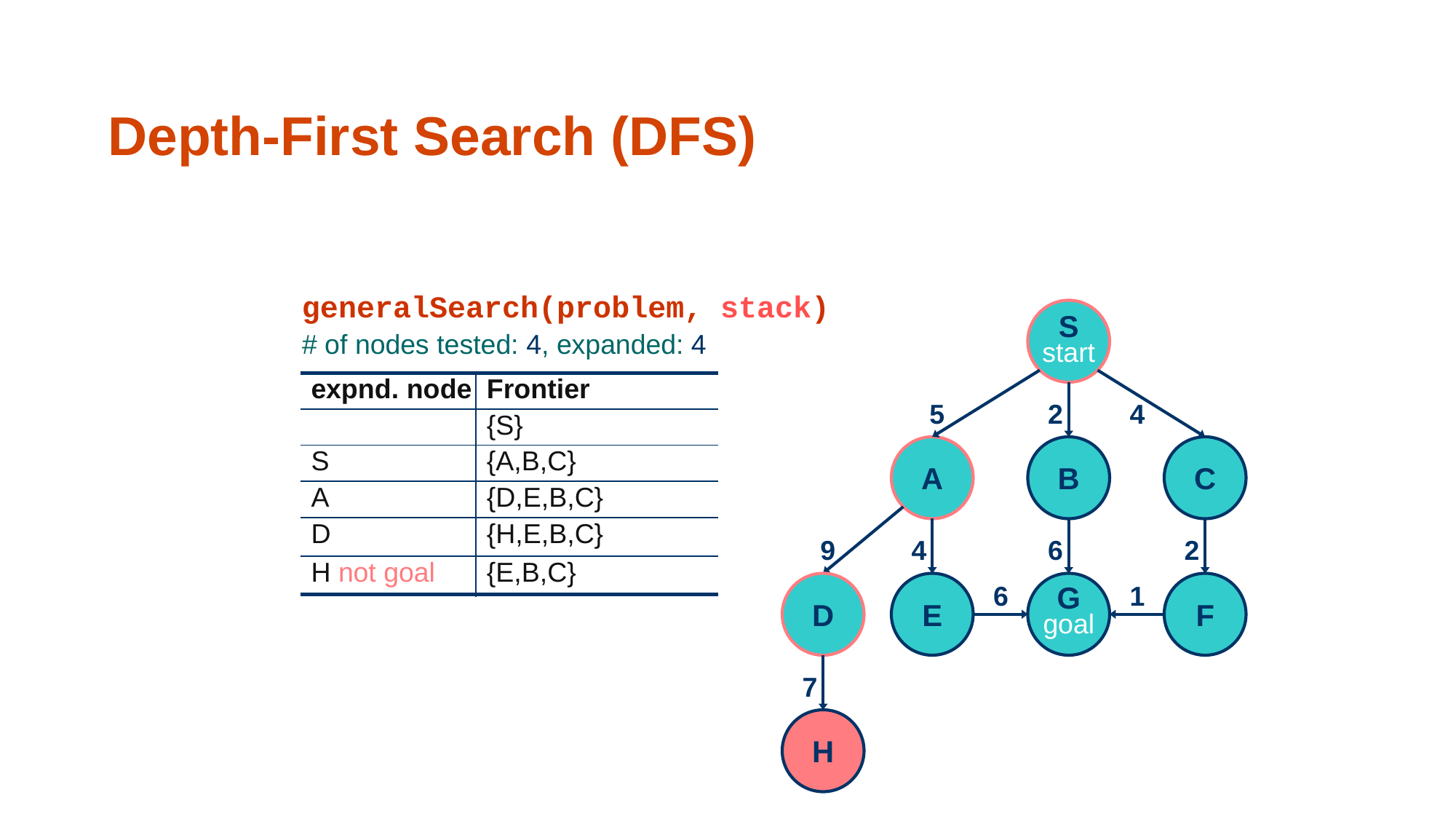

18
# Depth-First Search (DFS)
generalSearch(problem, stack)
S
start
# of nodes tested: 4, expanded: 4
| expnd. node | Frontier |
| --- | --- |
|  | {S} |
| S | {A,B,C} |
| A | {D,E,B,C} |
| D | {H,E,B,C} |
| H not goal | {E,B,C} |
5
2
4
A
B
C
9
4
6
2
D
E
G
goal
F
6
1
7
H